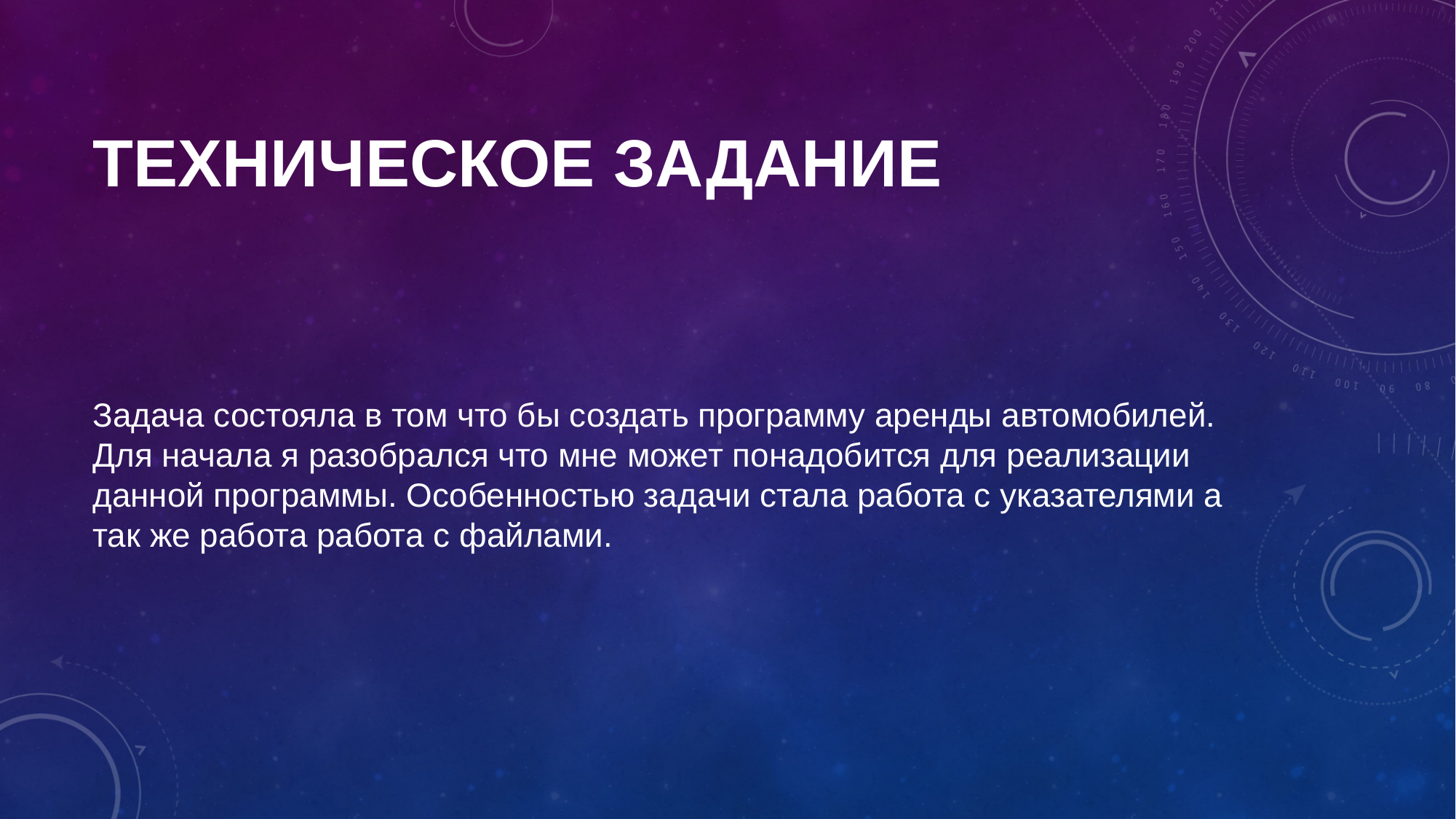

# Техническое задание
Задача состояла в том что бы создать программу аренды автомобилей. Для начала я разобрался что мне может понадобится для реализации данной программы. Особенностью задачи стала работа с указателями а так же работа работа с файлами.